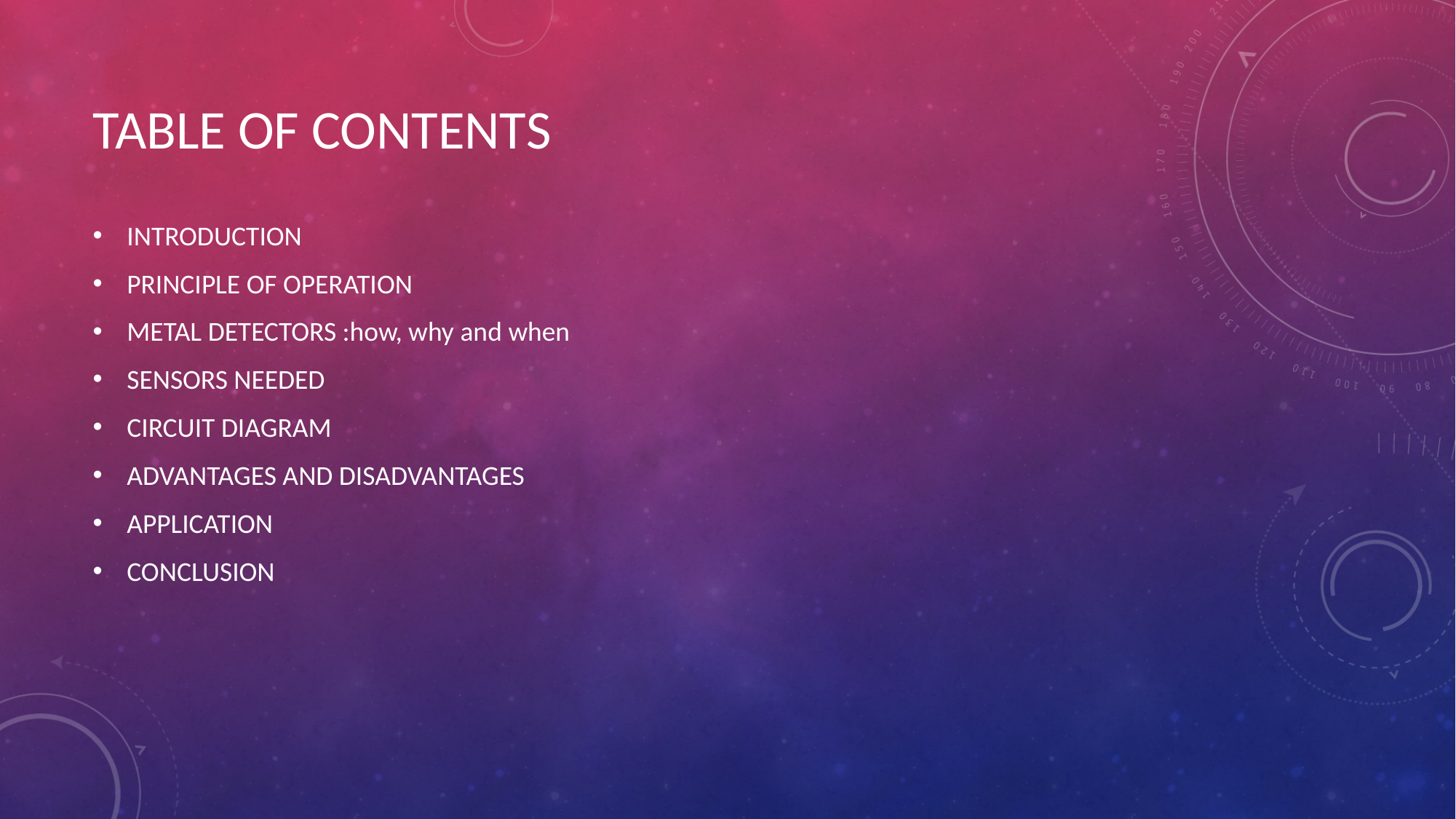

# TABLE OF CONTENTS
INTRODUCTION
PRINCIPLE OF OPERATION
METAL DETECTORS :how, why and when
SENSORS NEEDED
CIRCUIT DIAGRAM
ADVANTAGES AND DISADVANTAGES
APPLICATION
CONCLUSION